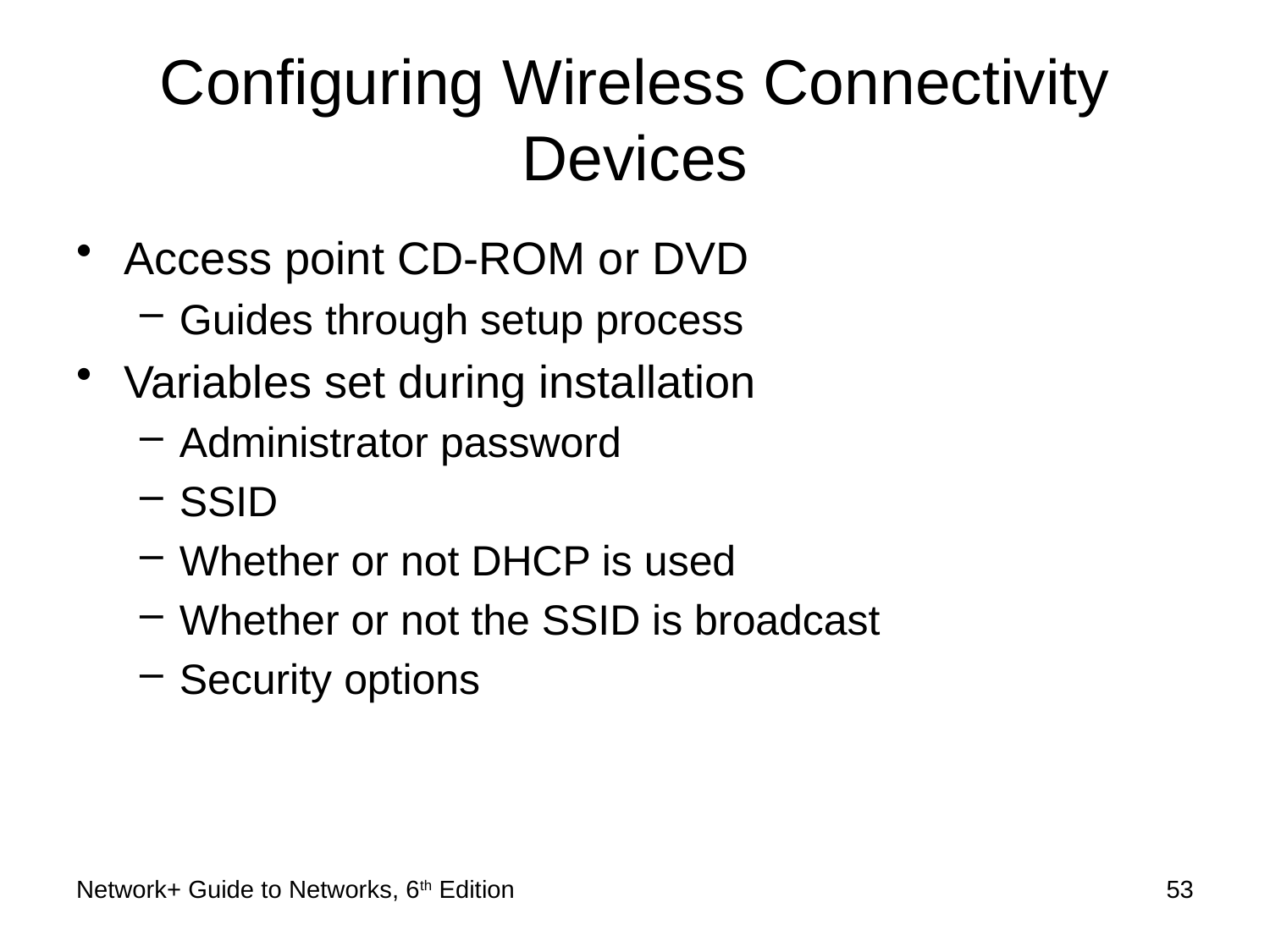

# Configuring Wireless Connectivity Devices
Access point CD-ROM or DVD
Guides through setup process
Variables set during installation
Administrator password
SSID
Whether or not DHCP is used
Whether or not the SSID is broadcast
Security options
Network+ Guide to Networks, 6th Edition
53